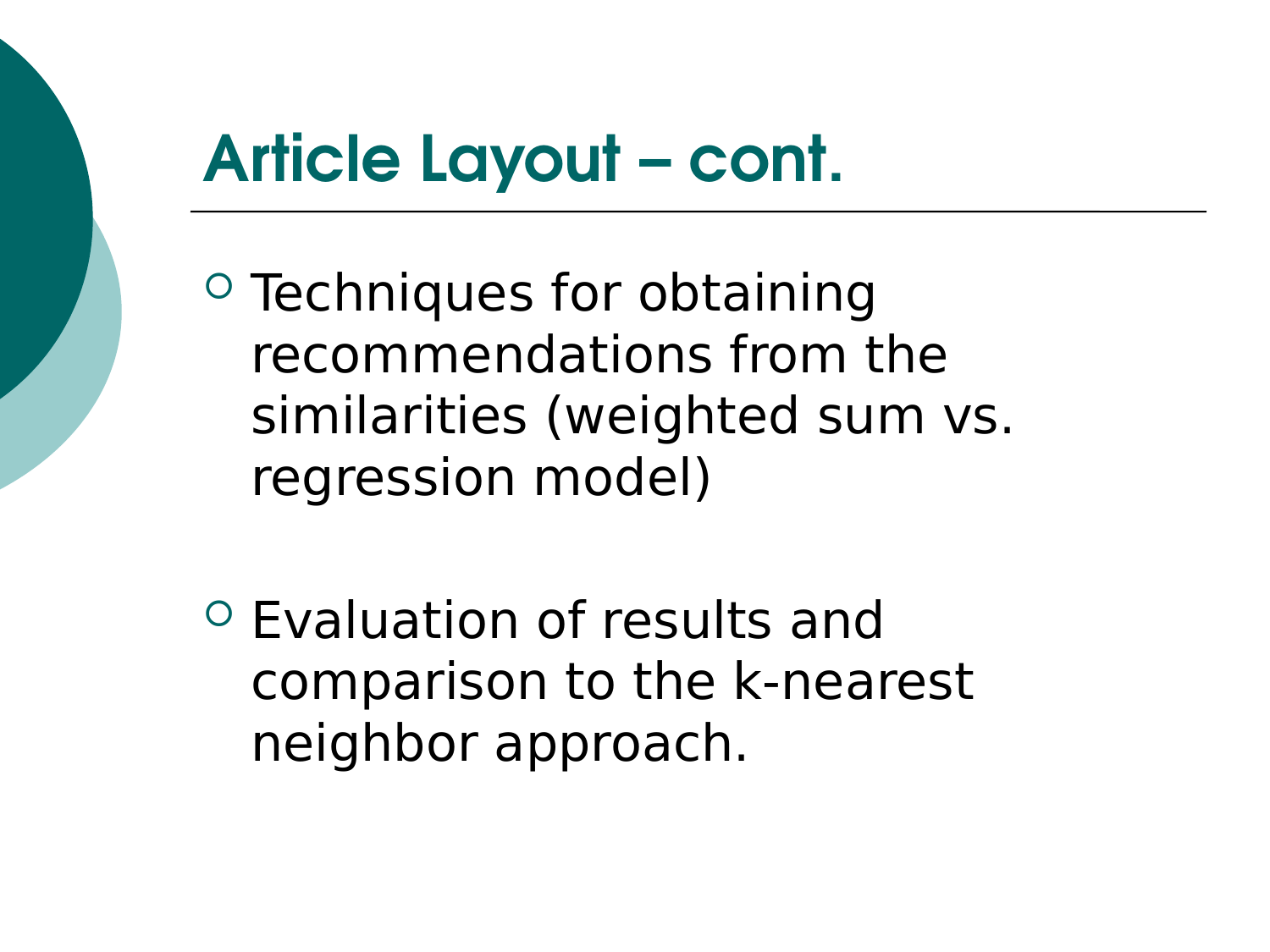

# Article Layout – cont.
Techniques for obtaining recommendations from the similarities (weighted sum vs. regression model)

Evaluation of results and comparison to the k-nearest neighbor approach.